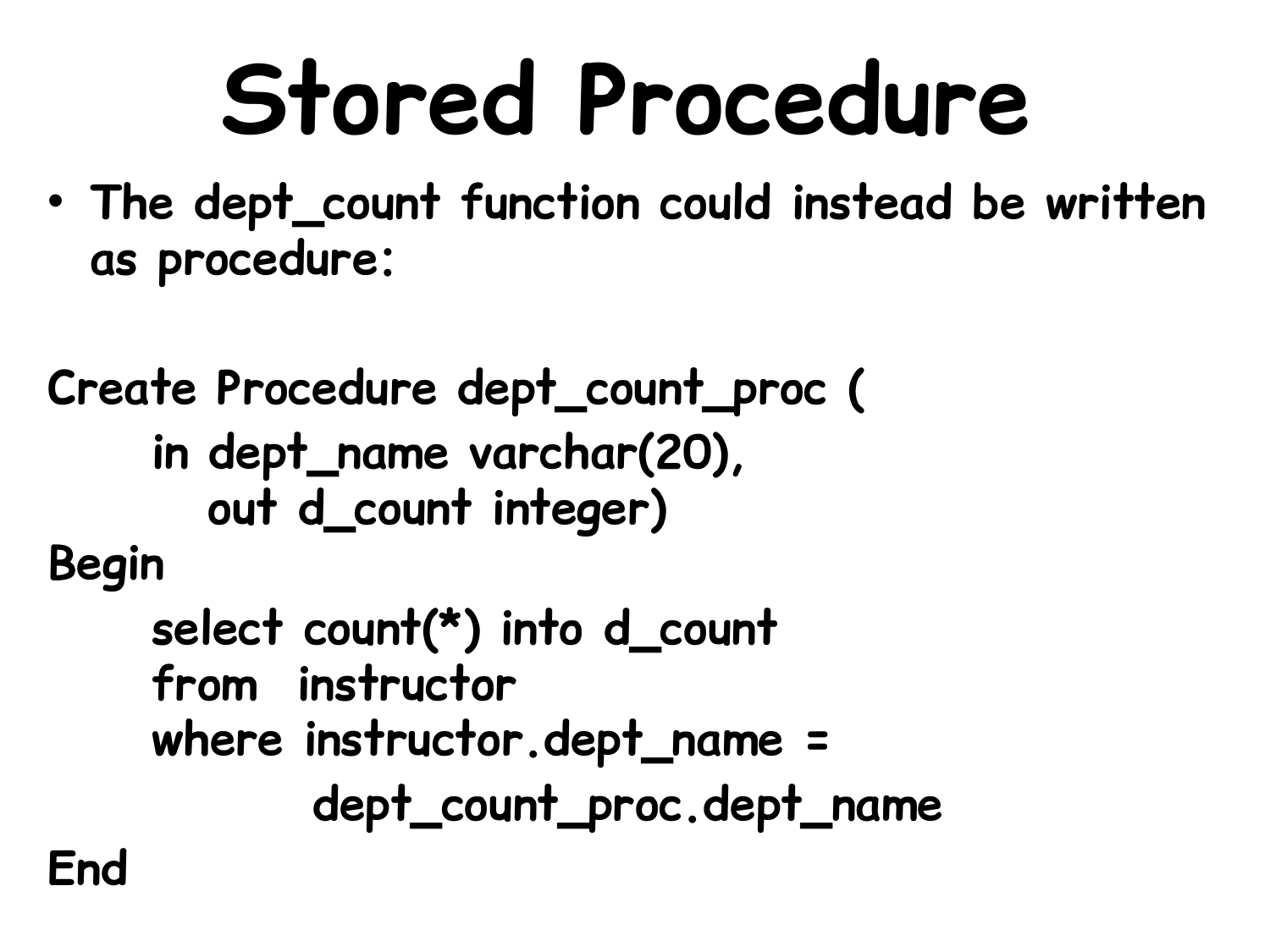

# Stored Procedure
The dept_count function could instead be written as procedure:

Create Procedure dept_count_proc (
	in dept_name varchar(20),
        out d_count integer)
Begin
	select count(*) into d_count
  	from  instructor
  	where instructor.dept_name =
	        dept_count_proc.dept_name
End